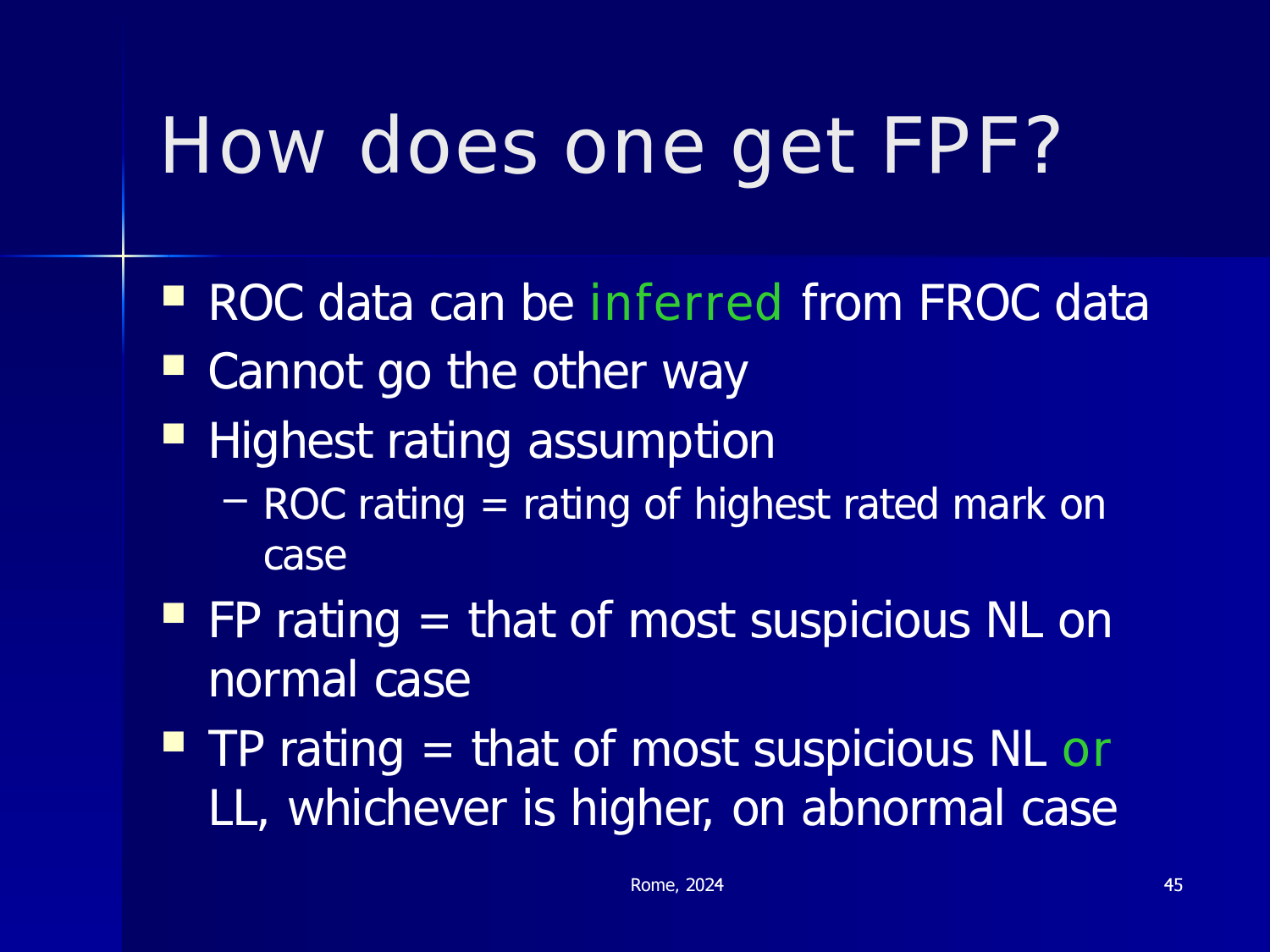

# How does one get FPF?
ROC data can be inferred from FROC data
Cannot go the other way
Highest rating assumption
ROC rating = rating of highest rated mark on case
FP rating = that of most suspicious NL on normal case
TP rating = that of most suspicious NL or LL, whichever is higher, on abnormal case
Rome, 2024
45